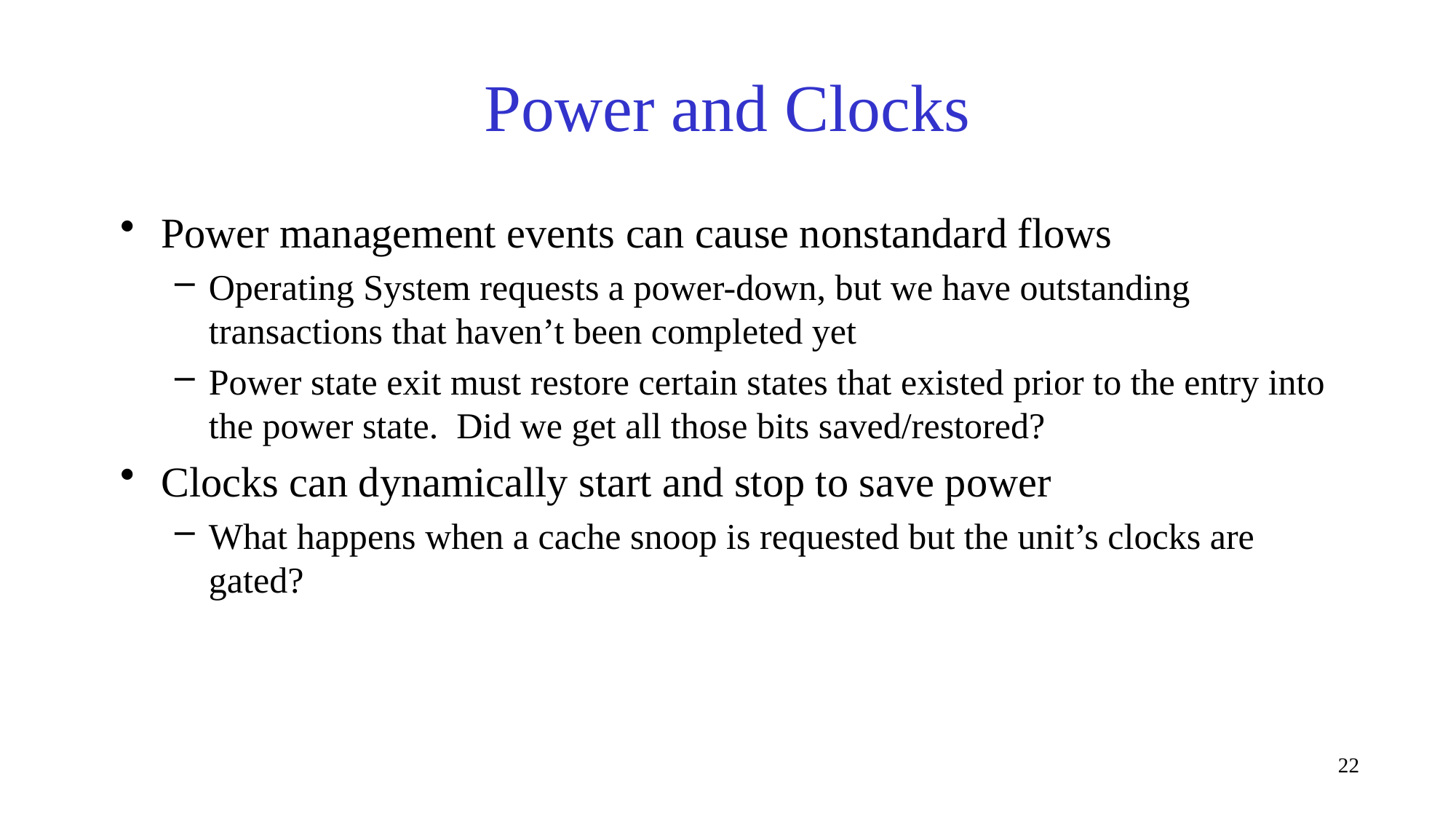

# Power and Clocks
Power management events can cause nonstandard flows
Operating System requests a power-down, but we have outstanding transactions that haven’t been completed yet
Power state exit must restore certain states that existed prior to the entry into the power state.  Did we get all those bits saved/restored?
Clocks can dynamically start and stop to save power
What happens when a cache snoop is requested but the unit’s clocks are gated?